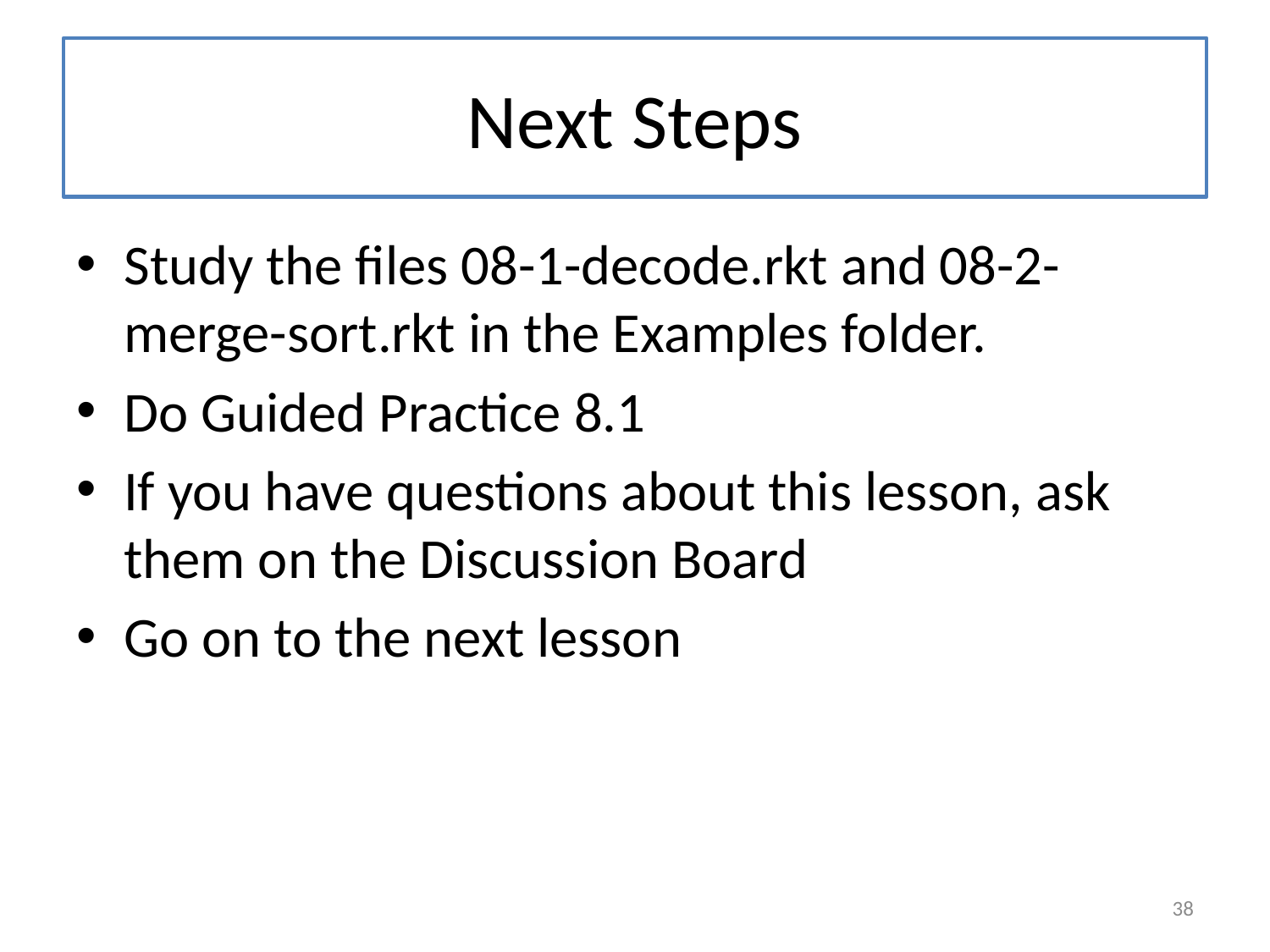

# Next Steps
Study the files 08-1-decode.rkt and 08-2-merge-sort.rkt in the Examples folder.
Do Guided Practice 8.1
If you have questions about this lesson, ask them on the Discussion Board
Go on to the next lesson
38